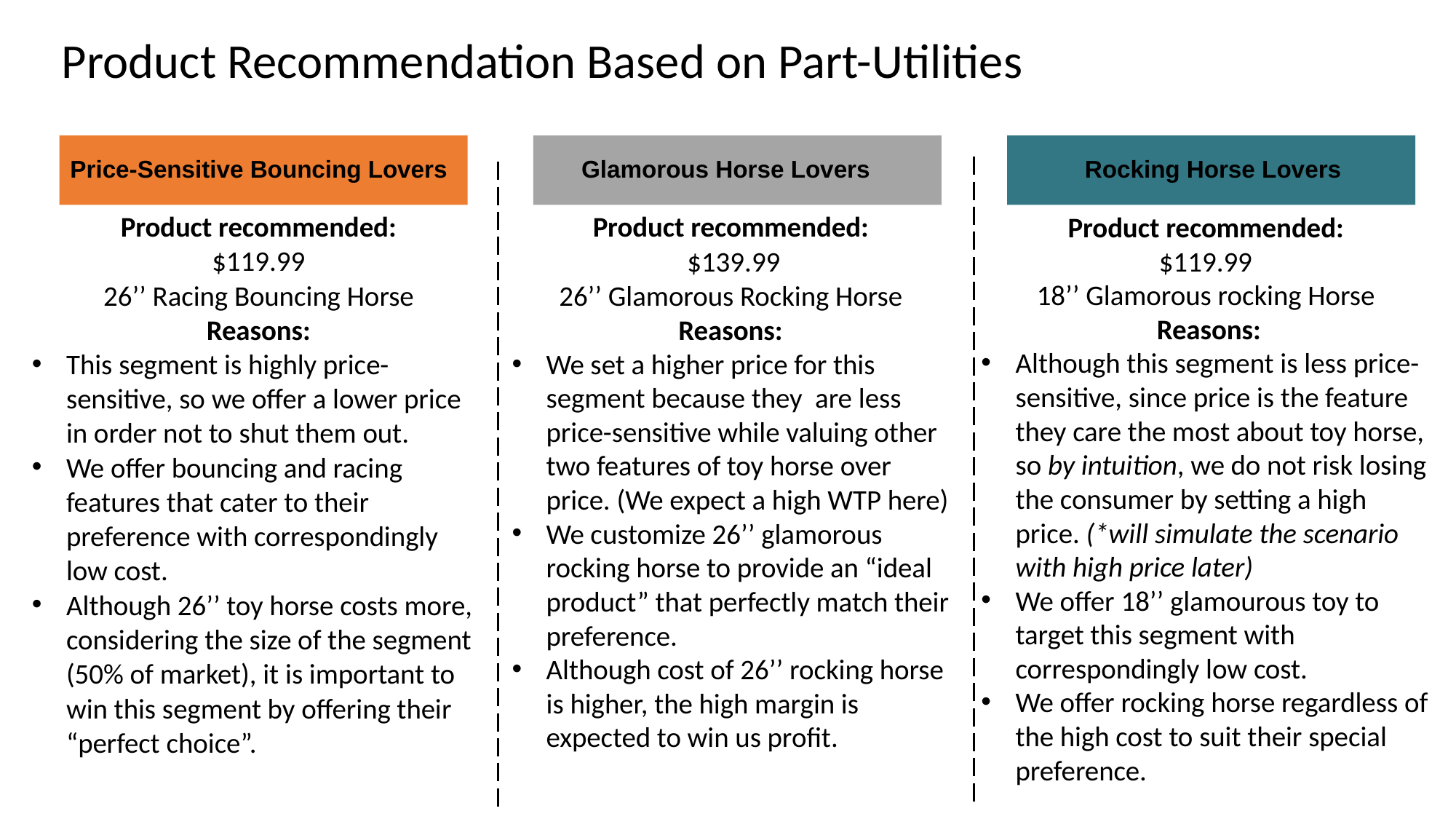

# Product Recommendation Based on Part-Utilities

Price-Sensitive Bouncing Lovers                    Glamorous Horse Lovers                                Rocking Horse Lovers

Product recommended:
$119.99
 26’’ Racing Bouncing Horse
Reasons:
This segment is highly price-sensitive, so we offer a lower price in order not to shut them out.
We offer bouncing and racing features that cater to their preference with correspondingly low cost.
Although 26’’ toy horse costs more, considering the size of the segment (50% of market), it is important to win this segment by offering their “perfect choice”.
Product recommended:
 $139.99
26’’ Glamorous Rocking Horse Reasons:
We set a higher price for this segment because they  are less price-sensitive while valuing other two features of toy horse over price. (We expect a high WTP here)
We customize 26’’ glamorous rocking horse to provide an “ideal product” that perfectly match their preference.
Although cost of 26’’ rocking horse is higher, the high margin is expected to win us profit.
Product recommended:
$119.99
18’’ Glamorous rocking Horse
 Reasons:
Although this segment is less price-sensitive, since price is the feature they care the most about toy horse, so by intuition, we do not risk losing the consumer by setting a high price. (*will simulate the scenario with high price later)
We offer 18’’ glamourous toy to target this segment with correspondingly low cost.
We offer rocking horse regardless of the high cost to suit their special preference.